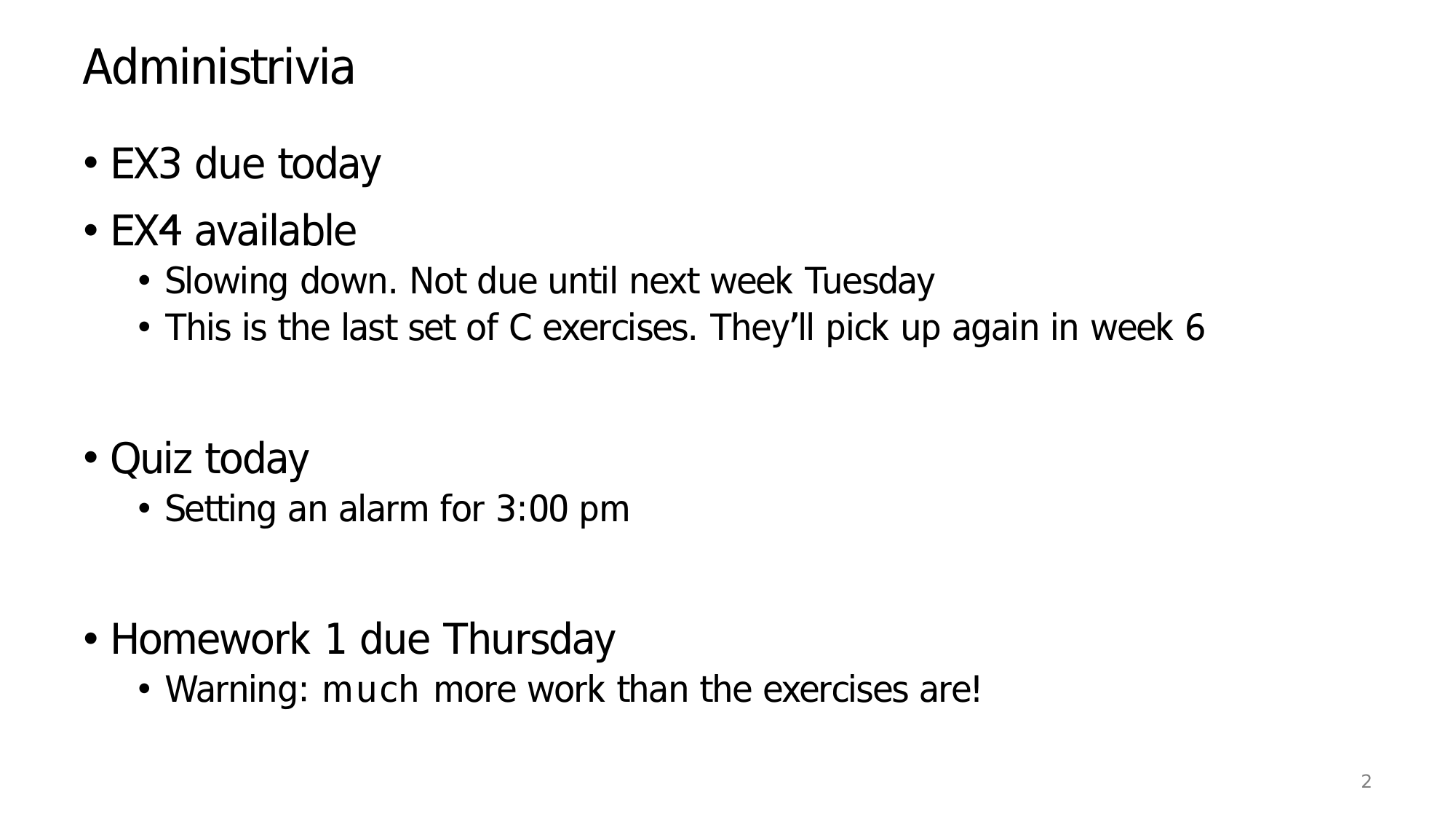

# Administrivia
EX3 due today
EX4 available
Slowing down. Not due until next week Tuesday
This is the last set of C exercises. They’ll pick up again in week 6

Quiz today
Setting an alarm for 3:00 pm

Homework 1 due Thursday
Warning: much more work than the exercises are!
2